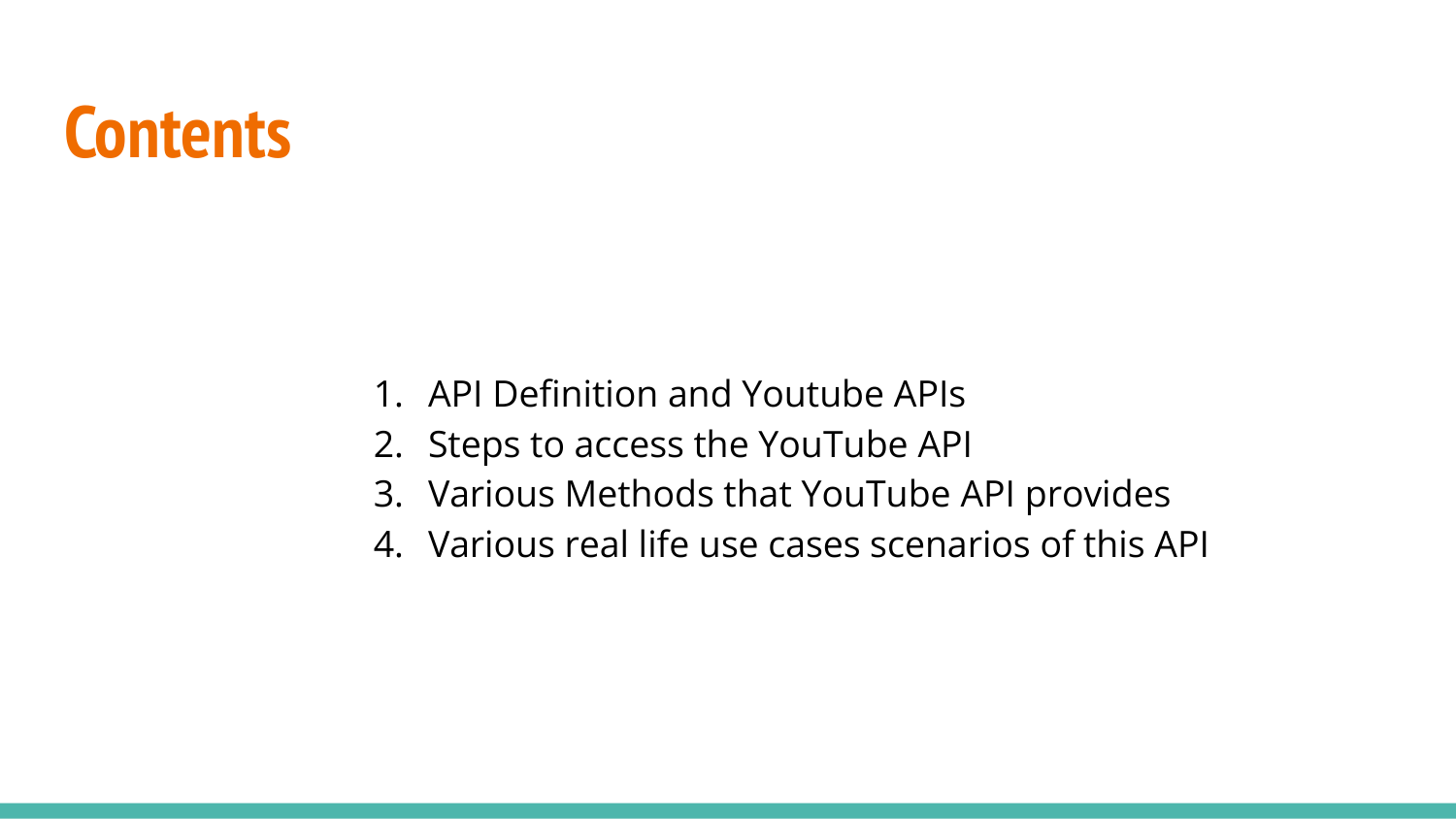

# Contents
API Definition and Youtube APIs
Steps to access the YouTube API
Various Methods that YouTube API provides
Various real life use cases scenarios of this API